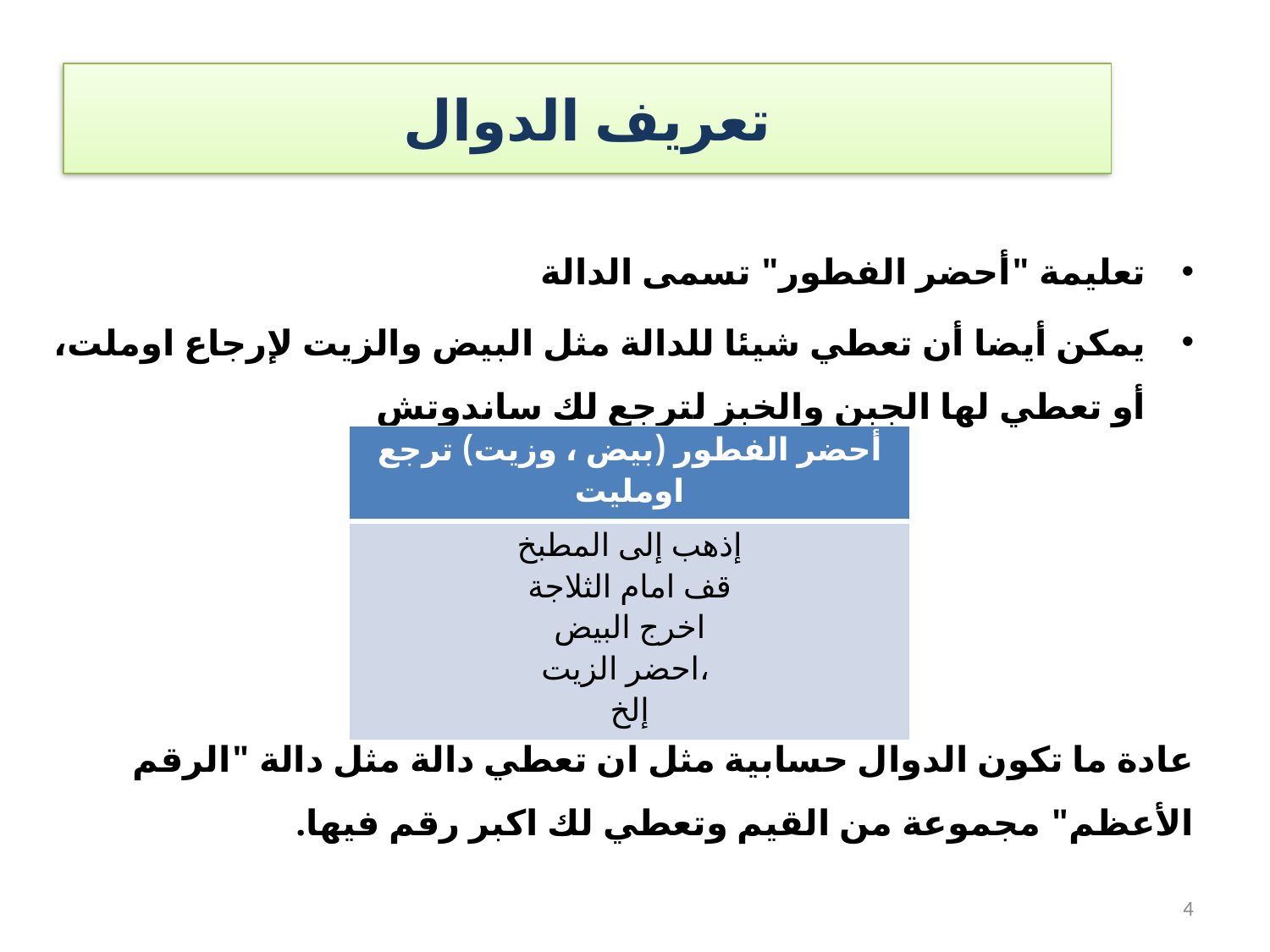

# تعريف الدوال
تعليمة "أحضر الفطور" تسمى الدالة
يمكن أيضا أن تعطي شيئا للدالة مثل البيض والزيت لإرجاع اوملت، أو تعطي لها الجبن والخبز لترجع لك ساندوتش

عادة ما تكون الدوال حسابية مثل ان تعطي دالة مثل دالة "الرقم الأعظم" مجموعة من القيم وتعطي لك اكبر رقم فيها.

| أحضر الفطور (بيض ، وزيت) ترجع اومليت |
| --- |
| إذهب إلى المطبخ قف امام الثلاجة اخرج البيض احضر الزيت، إلخ |
4